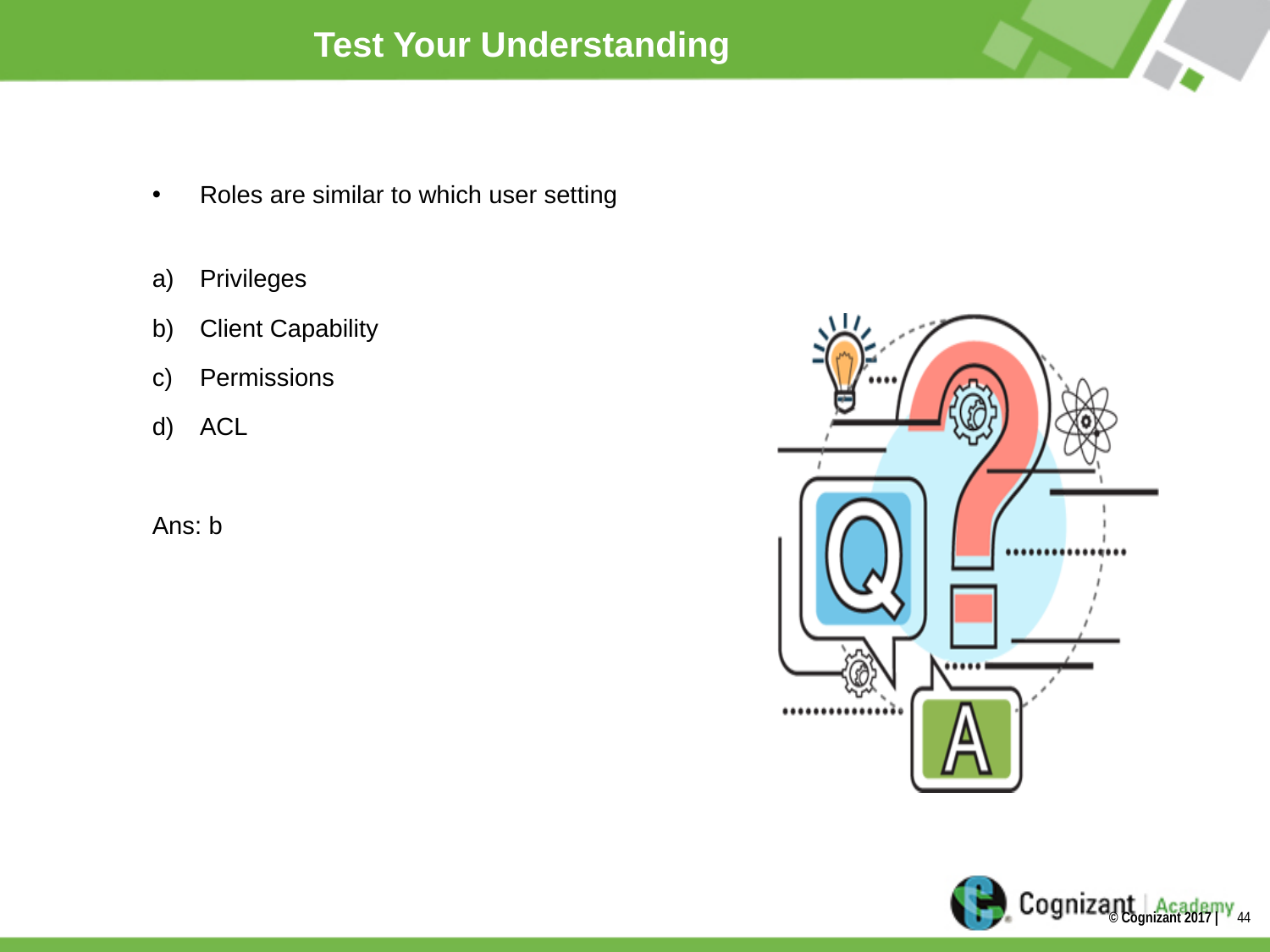

# Test Your Understanding
Roles are similar to which user setting

Privileges
Client Capability
Permissions
ACL

Ans: b